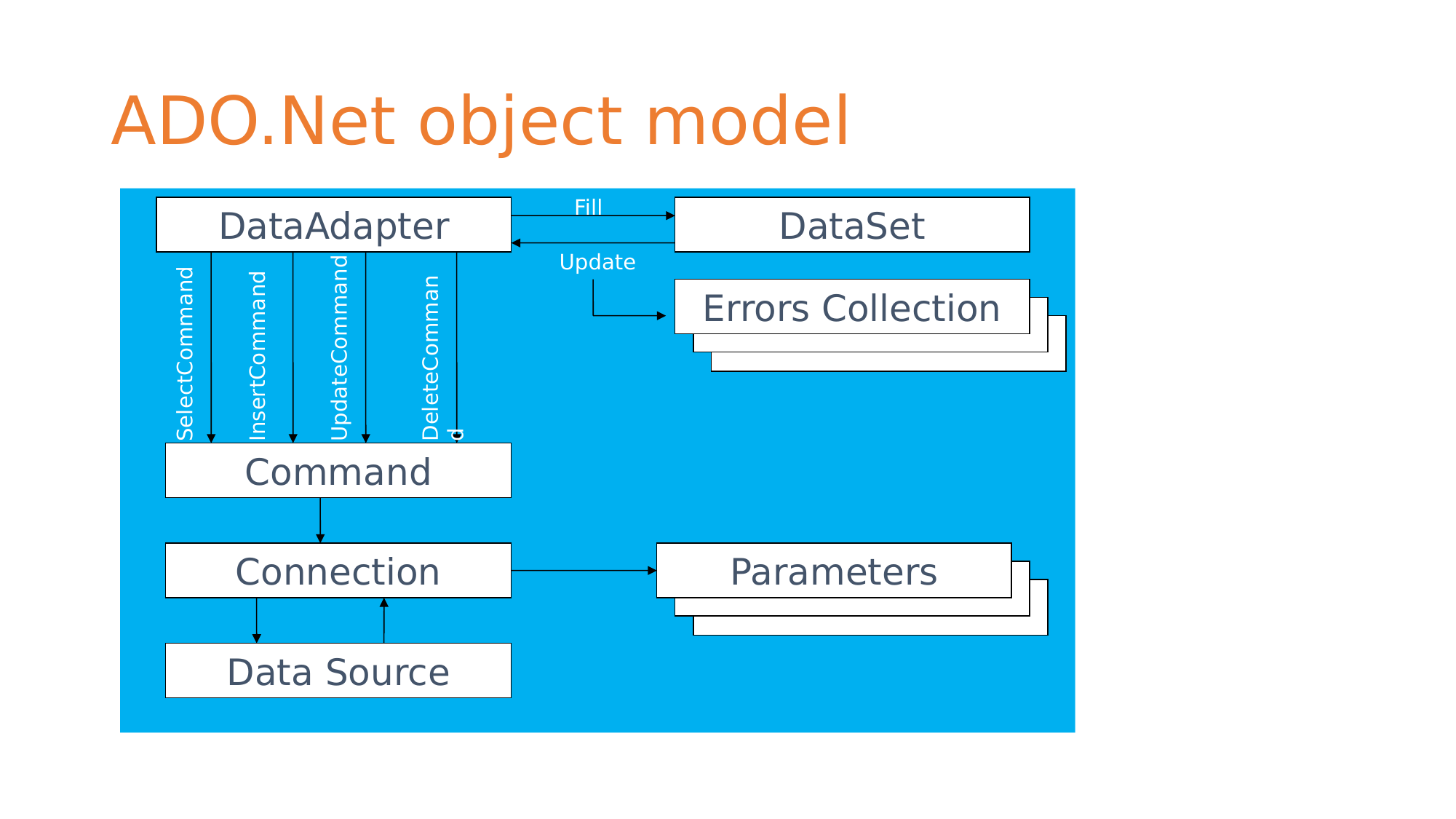

# ADO.Net object model

Fill
DataAdapter
DataSet

Update

Errors Collection

UpdateCommand
SelectCommand
InsertCommand
DeleteCommand
Command

Connection
Parameters

Data Source